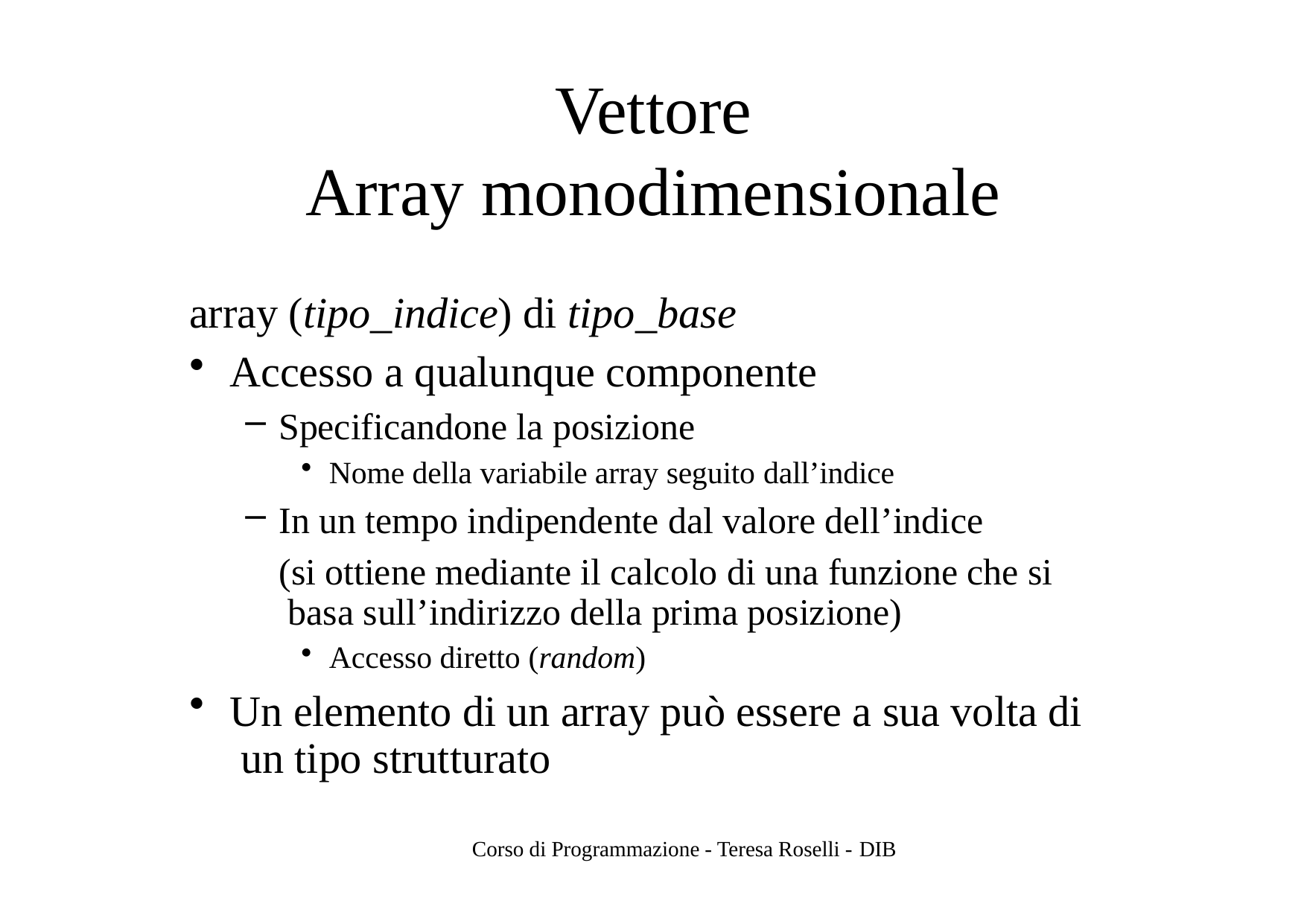

# Vettore
Array monodimensionale
array (tipo_indice) di tipo_base
Accesso a qualunque componente
Specificandone la posizione
Nome della variabile array seguito dall’indice
In un tempo indipendente dal valore dell’indice
(si ottiene mediante il calcolo di una funzione che si  basa sull’indirizzo della prima posizione)
Accesso diretto (random)
Un elemento di un array può essere a sua volta di  un tipo strutturato
Corso di Programmazione - Teresa Roselli - DIB